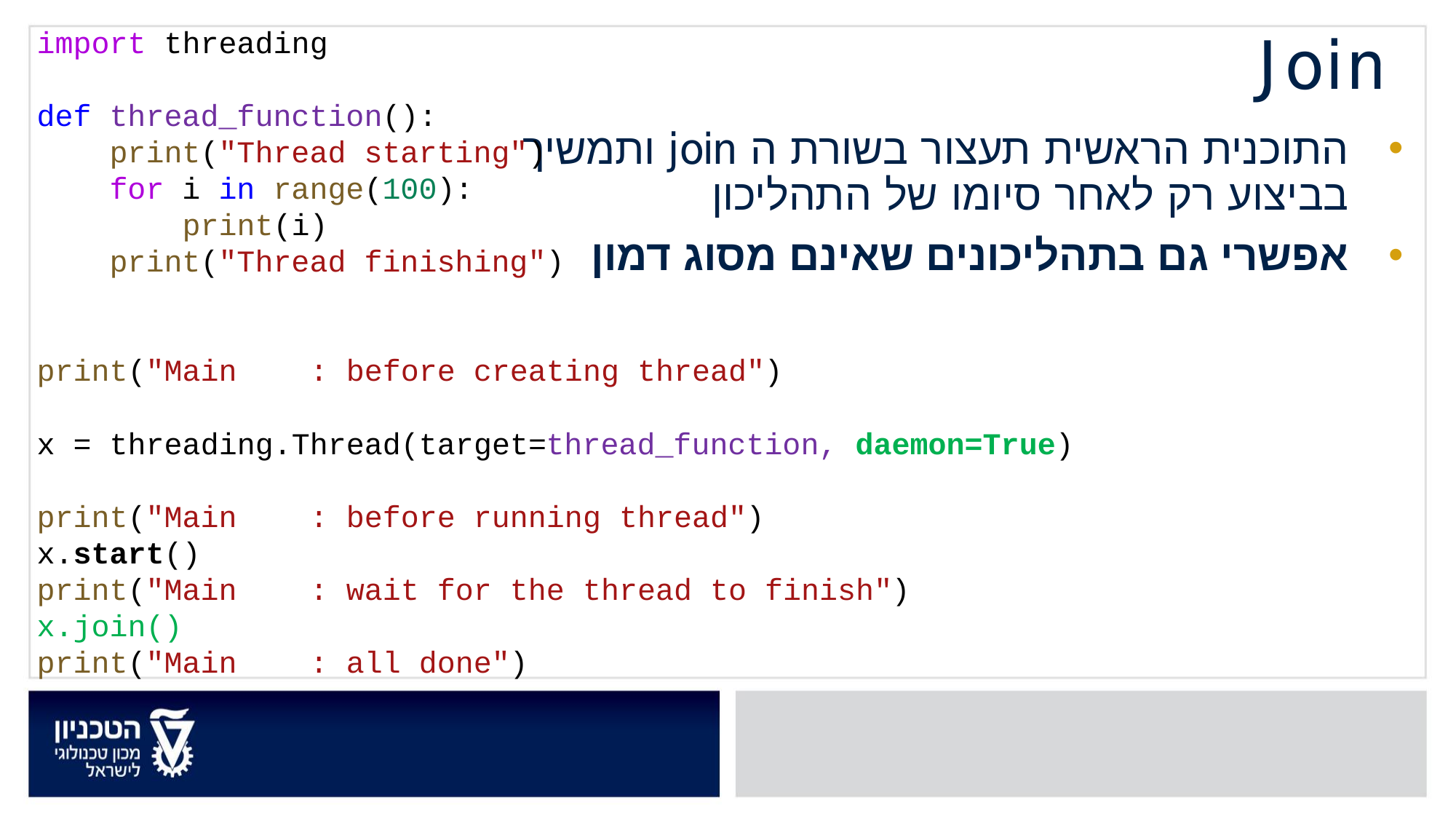

Join
import threading
def thread_function():
    print("Thread starting")
    for i in range(100):
        print(i)
    print("Thread finishing")
print("Main    : before creating thread")

x = threading.Thread(target=thread_function, daemon=True)

print("Main    : before running thread")
x.start()
print("Main    : wait for the thread to finish")
x.join()
print("Main    : all done")

התוכנית הראשית תעצור בשורת ה join ותמשיך בביצוע רק לאחר סיומו של התהליכון
אפשרי גם בתהליכונים שאינם מסוג דמון